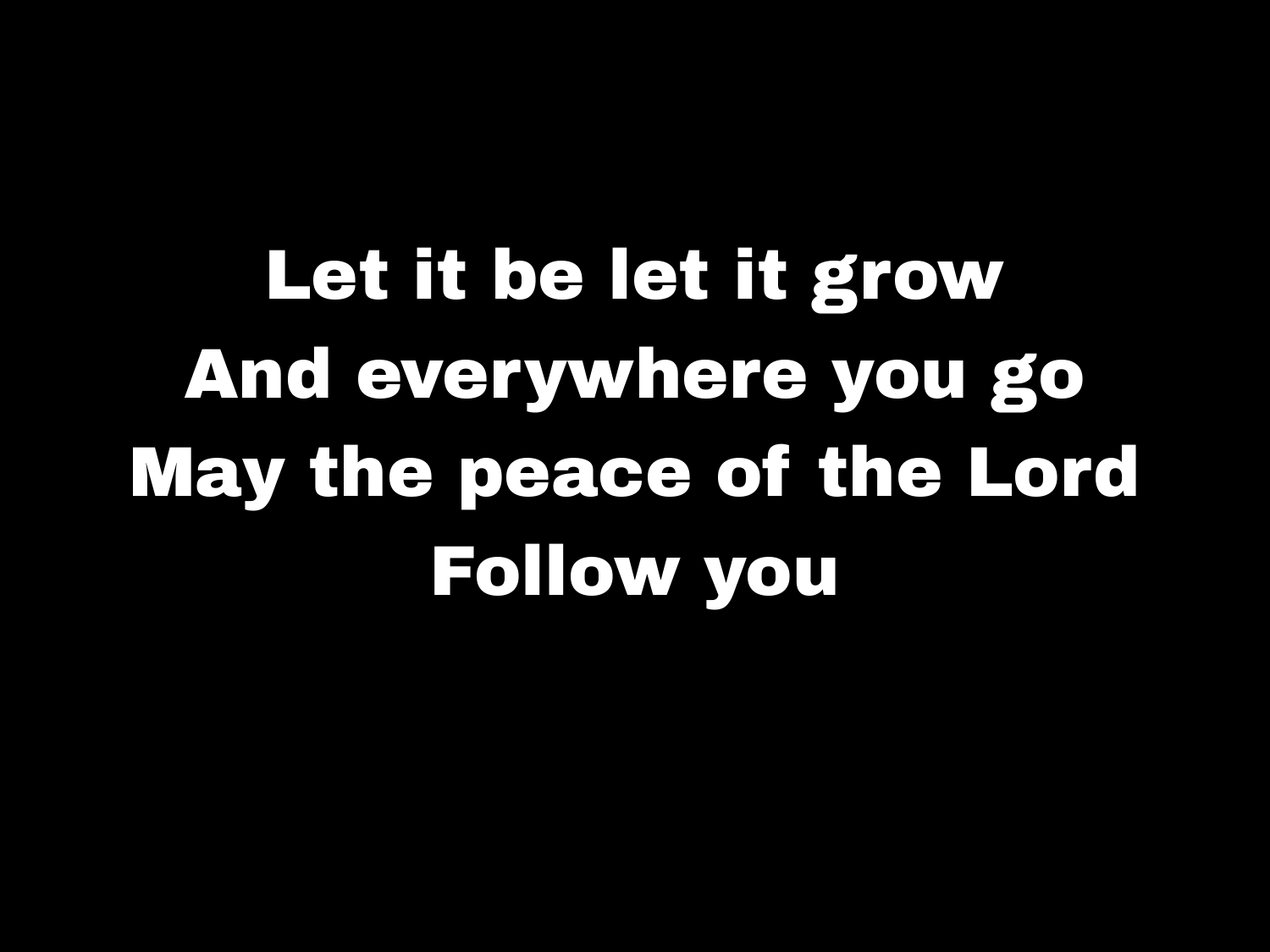

#
Let it be let it grow
And everywhere you go
May the peace of the Lord
Follow you